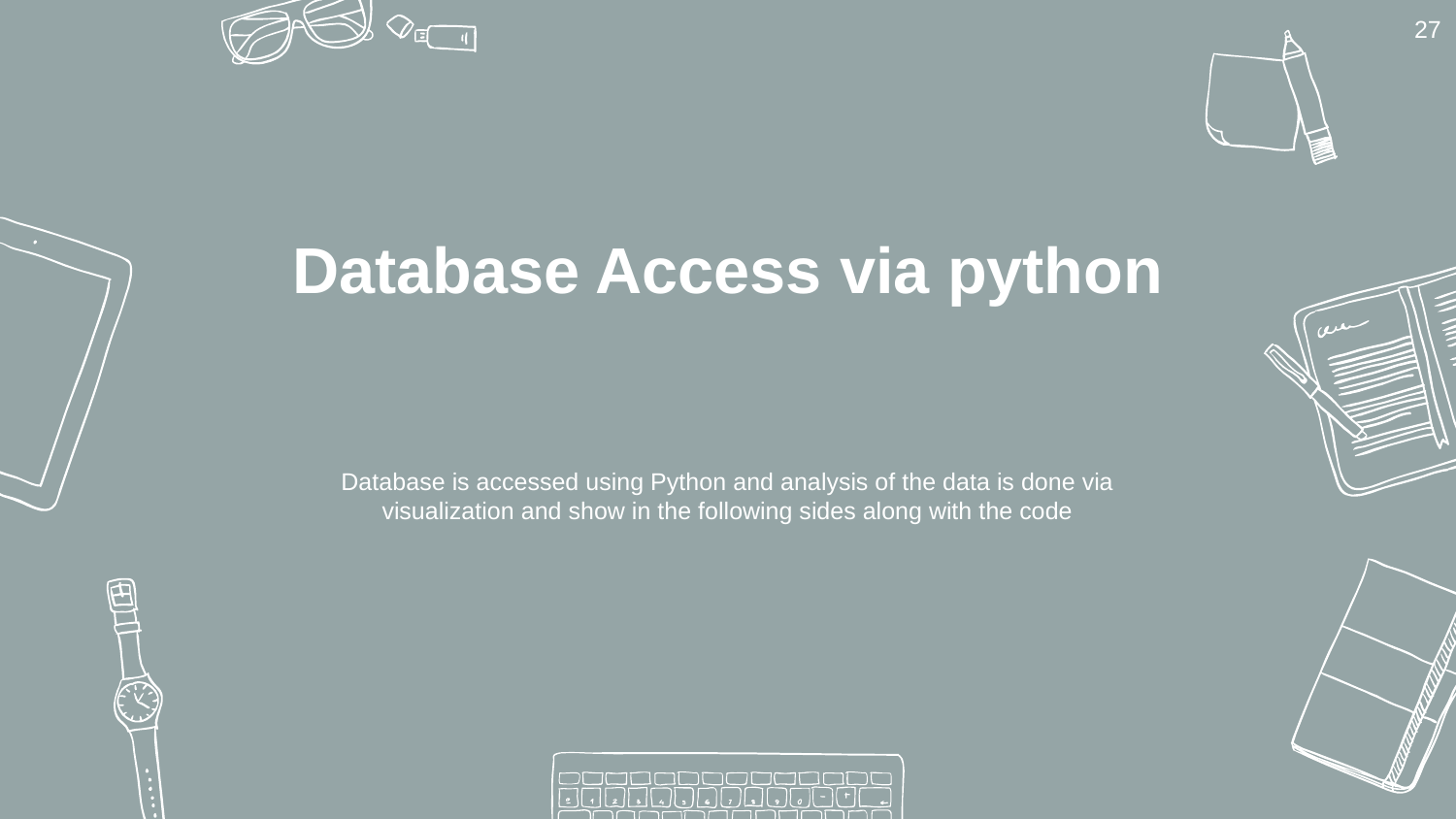

27
Database Access via python
Database is accessed using Python and analysis of the data is done via visualization and show in the following sides along with the code